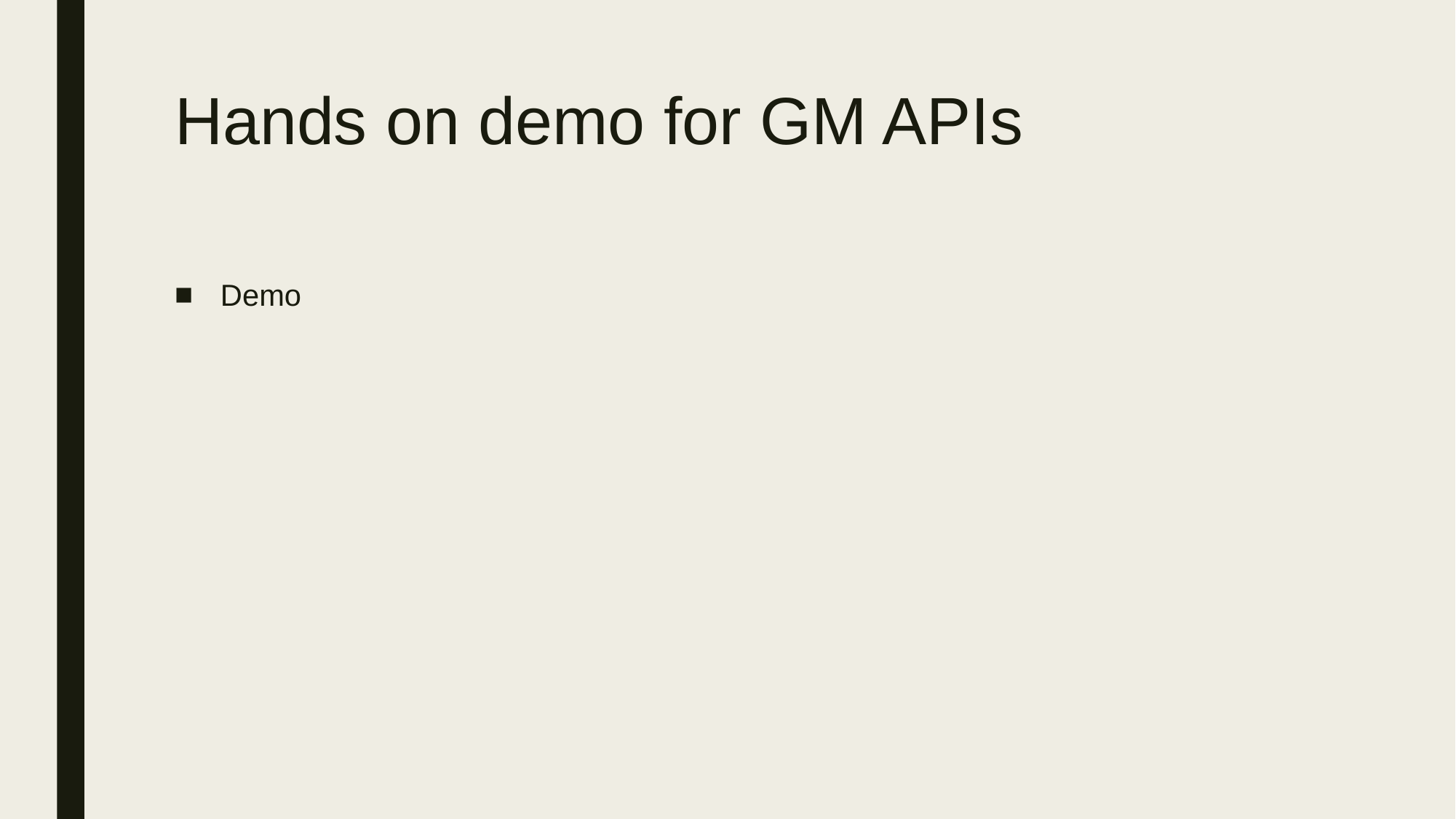

# Hands on demo for GM APIs
Demo